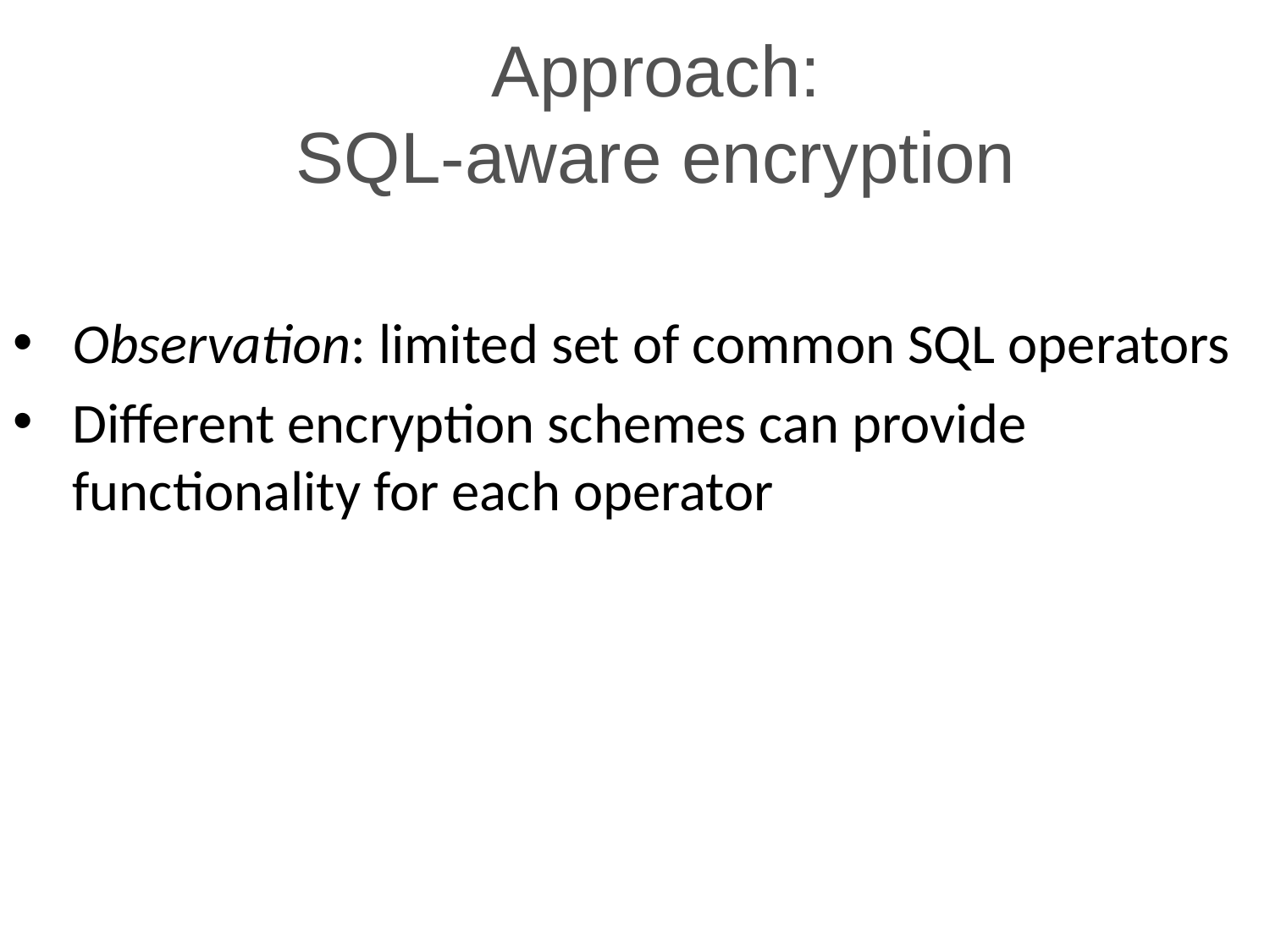

Approach:
SQL-aware encryption

Observation: limited set of common SQL operators
Different encryption schemes can provide functionality for each operator